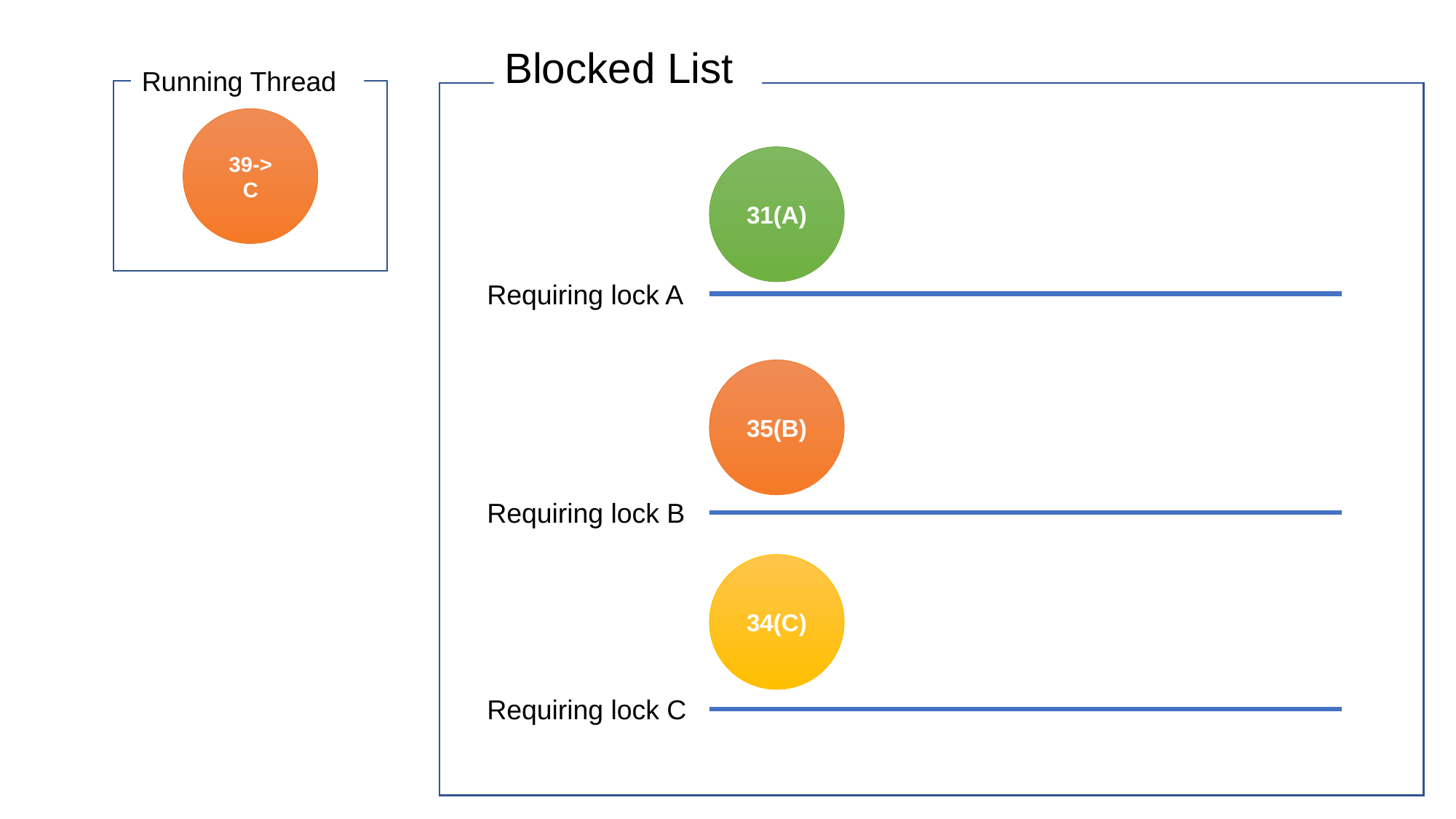

Blocked List

Running Thread

39->
C
31(A)
Requiring lock A
35(B)
Requiring lock B
34(C)
Requiring lock C